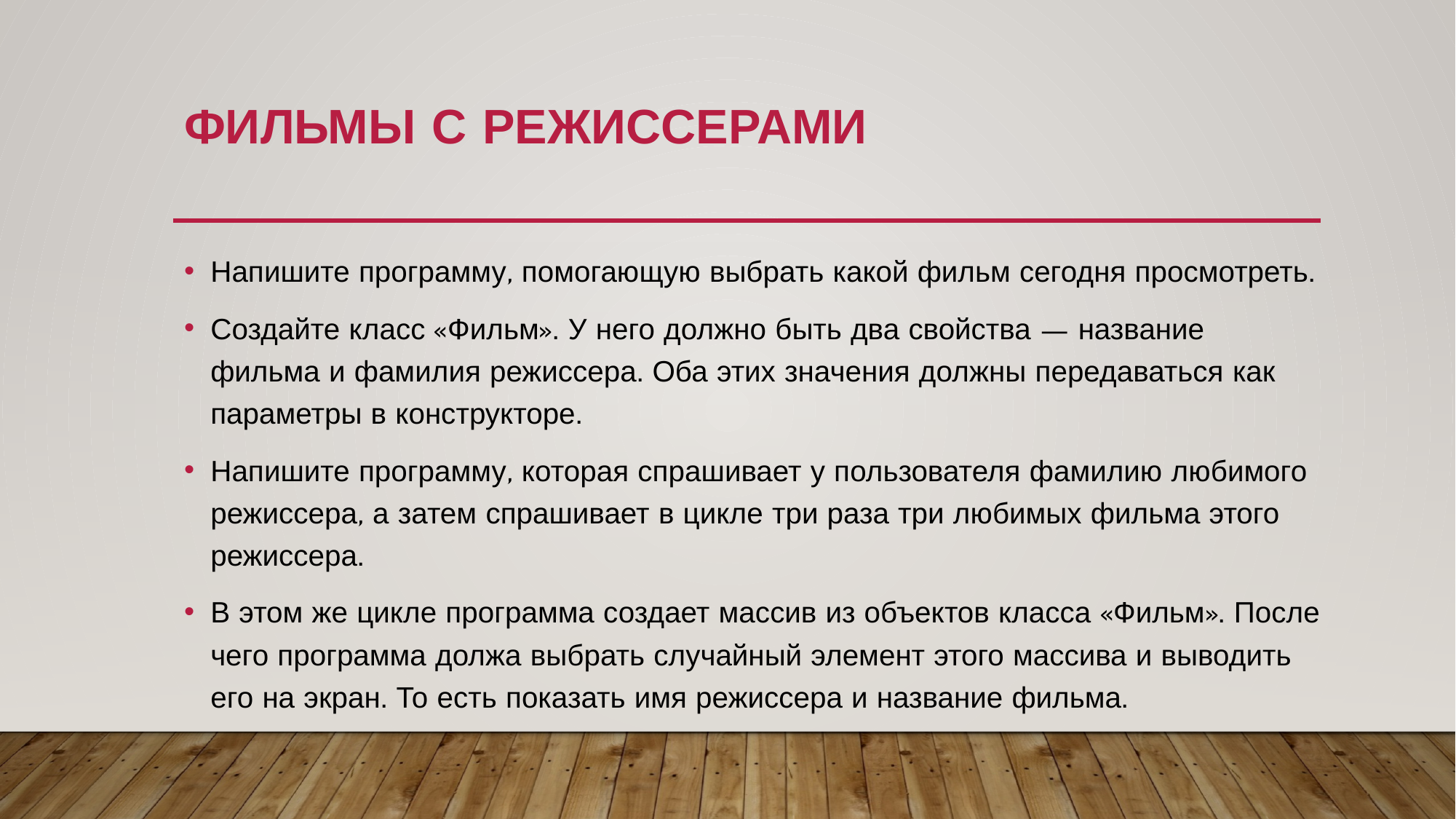

# Фильмы с режиссерами
Напишите программу, помогающую выбрать какой фильм сегодня просмотреть.
Создайте класс «Фильм». У него должно быть два свойства — название фильма и фамилия режиссера. Оба этих значения должны передаваться как параметры в конструкторе.
Напишите программу, которая спрашивает у пользователя фамилию любимого режиссера, а затем спрашивает в цикле три раза три любимых фильма этого режиссера.
В этом же цикле программа создает массив из объектов класса «Фильм». После чего программа должа выбрать случайный элемент этого массива и выводить его на экран. То есть показать имя режиссера и название фильма.